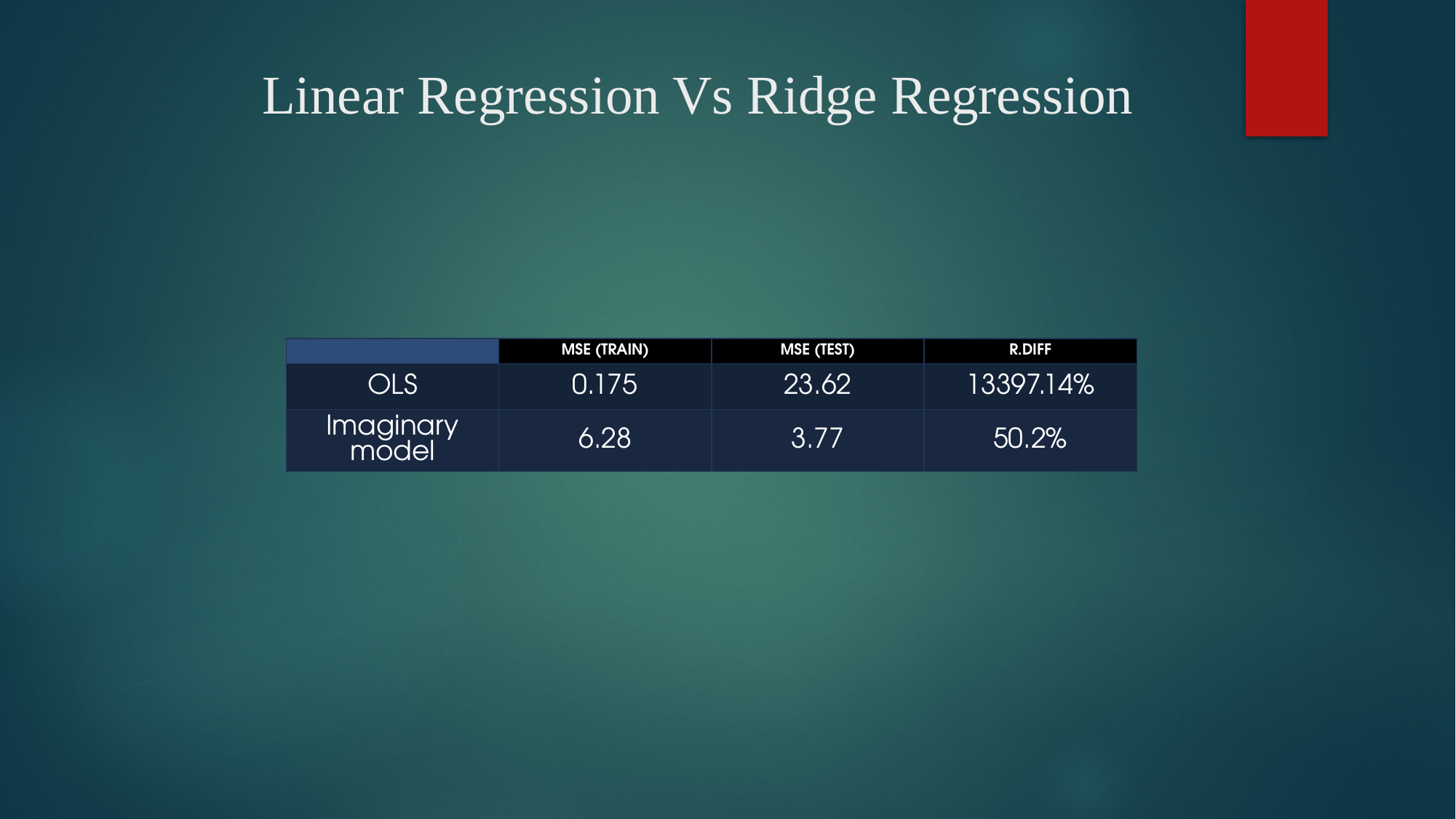

# Linear Regression Vs Ridge Regression
|  | MSE (TRAIN) | MSE (TEST) | R.DIFF |
| --- | --- | --- | --- |
| OLS | 0.175 | 23.62 | 13397.14% |
| Imaginary model | 6.28 | 3.77 | 50.2% |